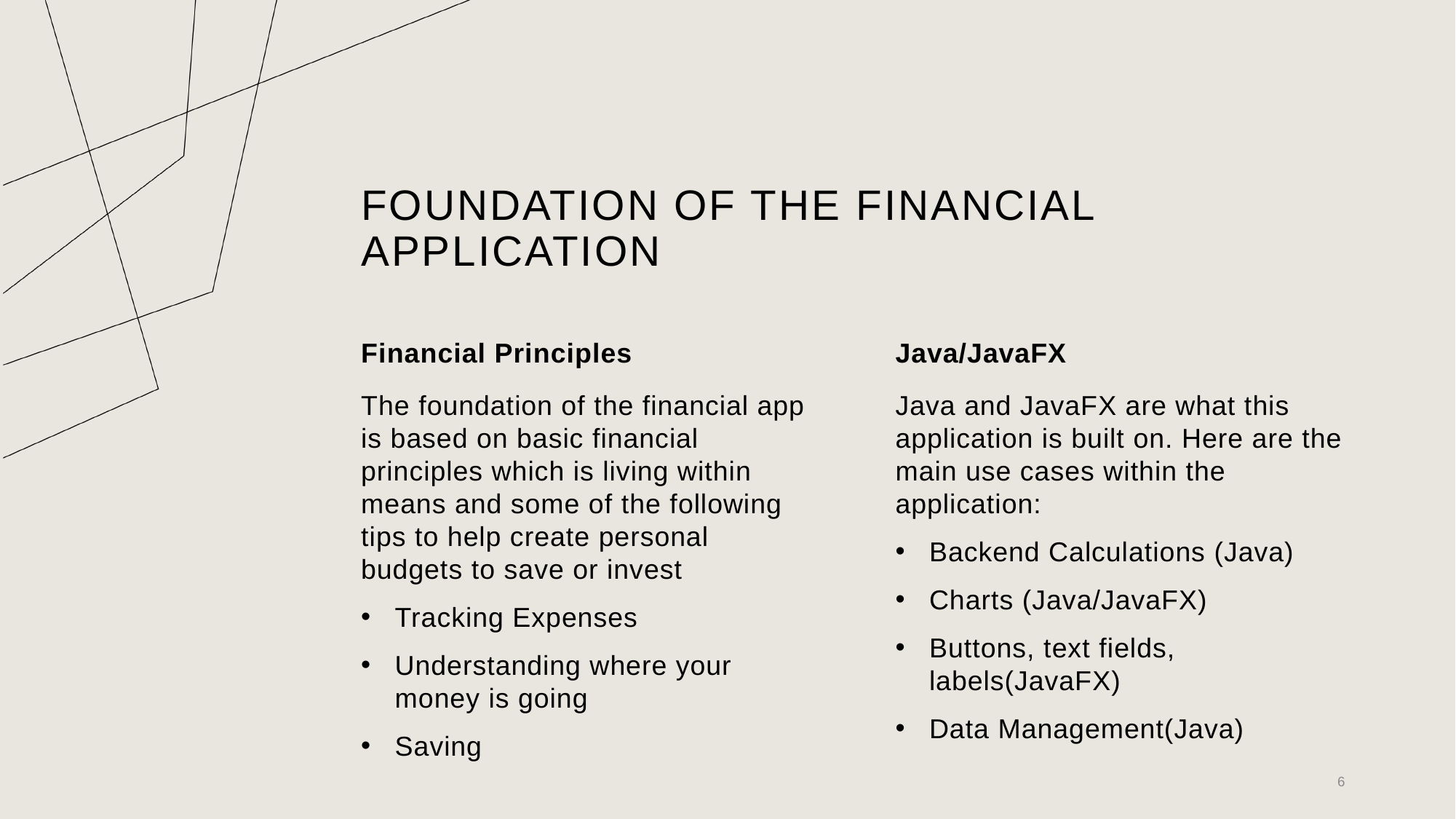

# Foundation of the financial application
Financial Principles
Java/JavaFX
Java and JavaFX are what this application is built on. Here are the main use cases within the application:
Backend Calculations (Java)
Charts (Java/JavaFX)
Buttons, text fields, labels(JavaFX)
Data Management(Java)
The foundation of the financial app is based on basic financial principles which is living within means and some of the following tips to help create personal budgets to save or invest
Tracking Expenses
Understanding where your money is going
Saving

6